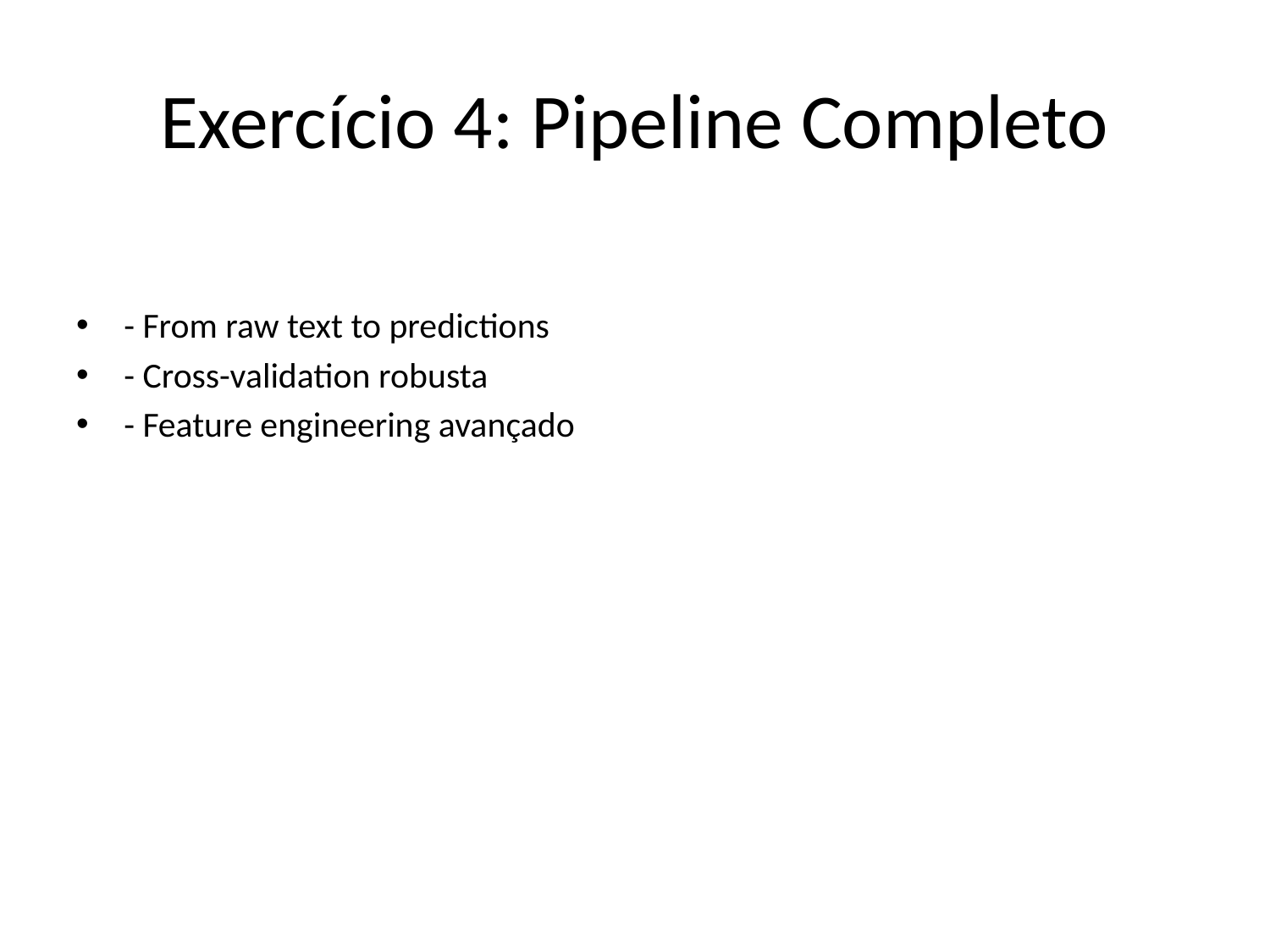

# Exercício 4: Pipeline Completo

- From raw text to predictions
- Cross-validation robusta
- Feature engineering avançado